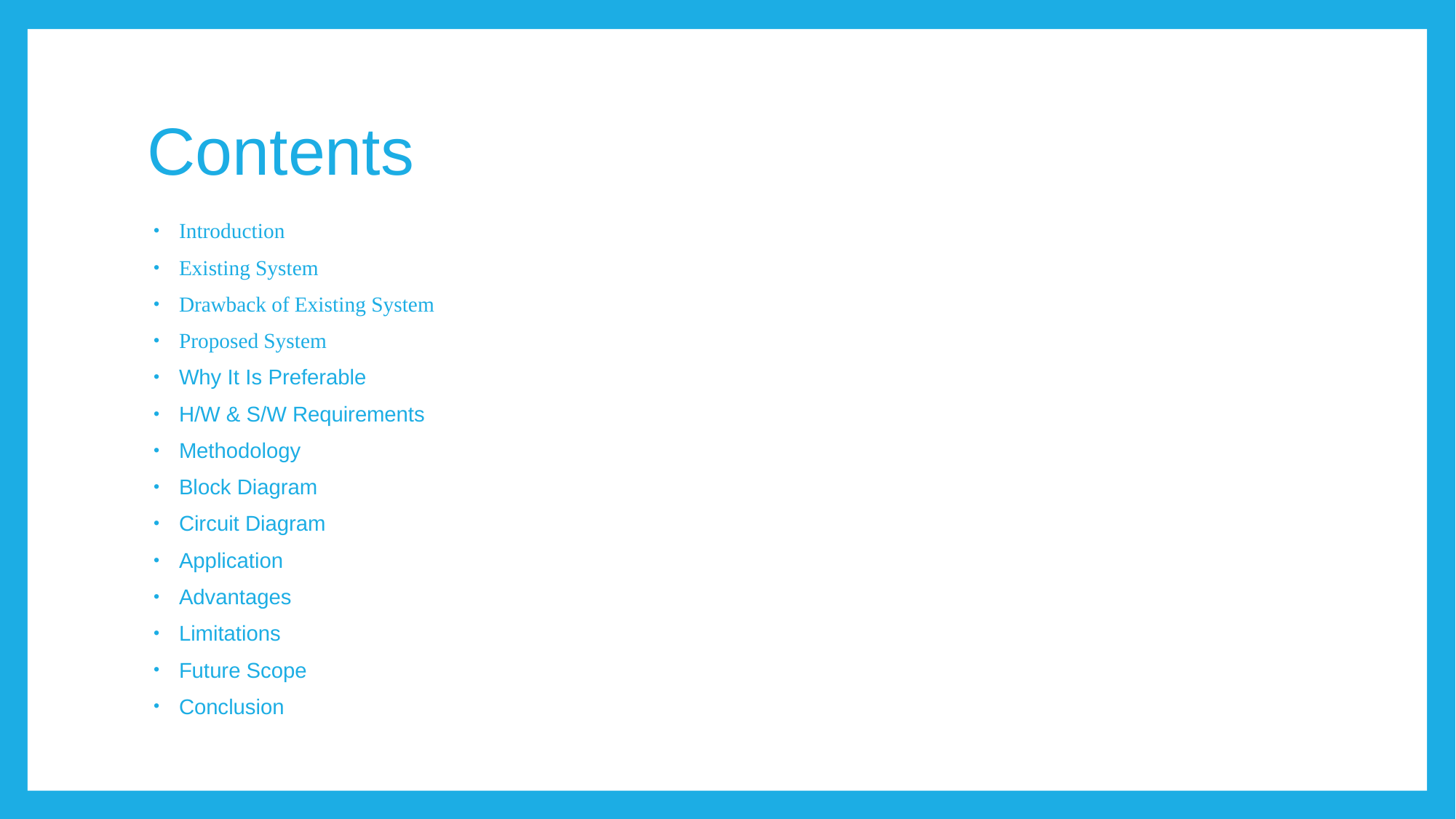

# Contents
Introduction
Existing System
Drawback of Existing System
Proposed System
Why It Is Preferable
H/W & S/W Requirements
Methodology
Block Diagram
Circuit Diagram
Application
Advantages
Limitations
Future Scope
Conclusion